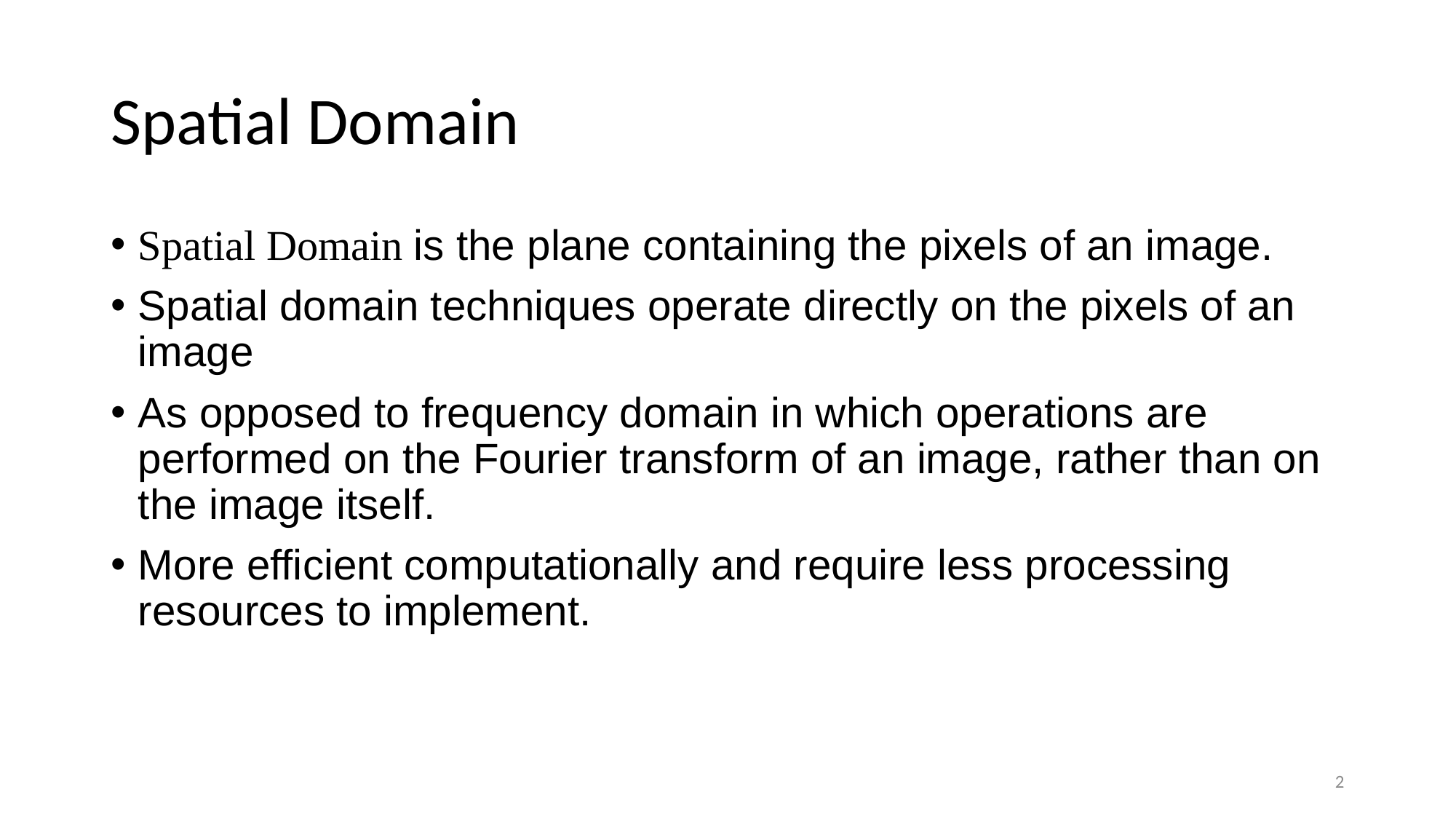

# Spatial Domain
Spatial Domain is the plane containing the pixels of an image.
Spatial domain techniques operate directly on the pixels of an image
As opposed to frequency domain in which operations are performed on the Fourier transform of an image, rather than on the image itself.
More efficient computationally and require less processing resources to implement.

2